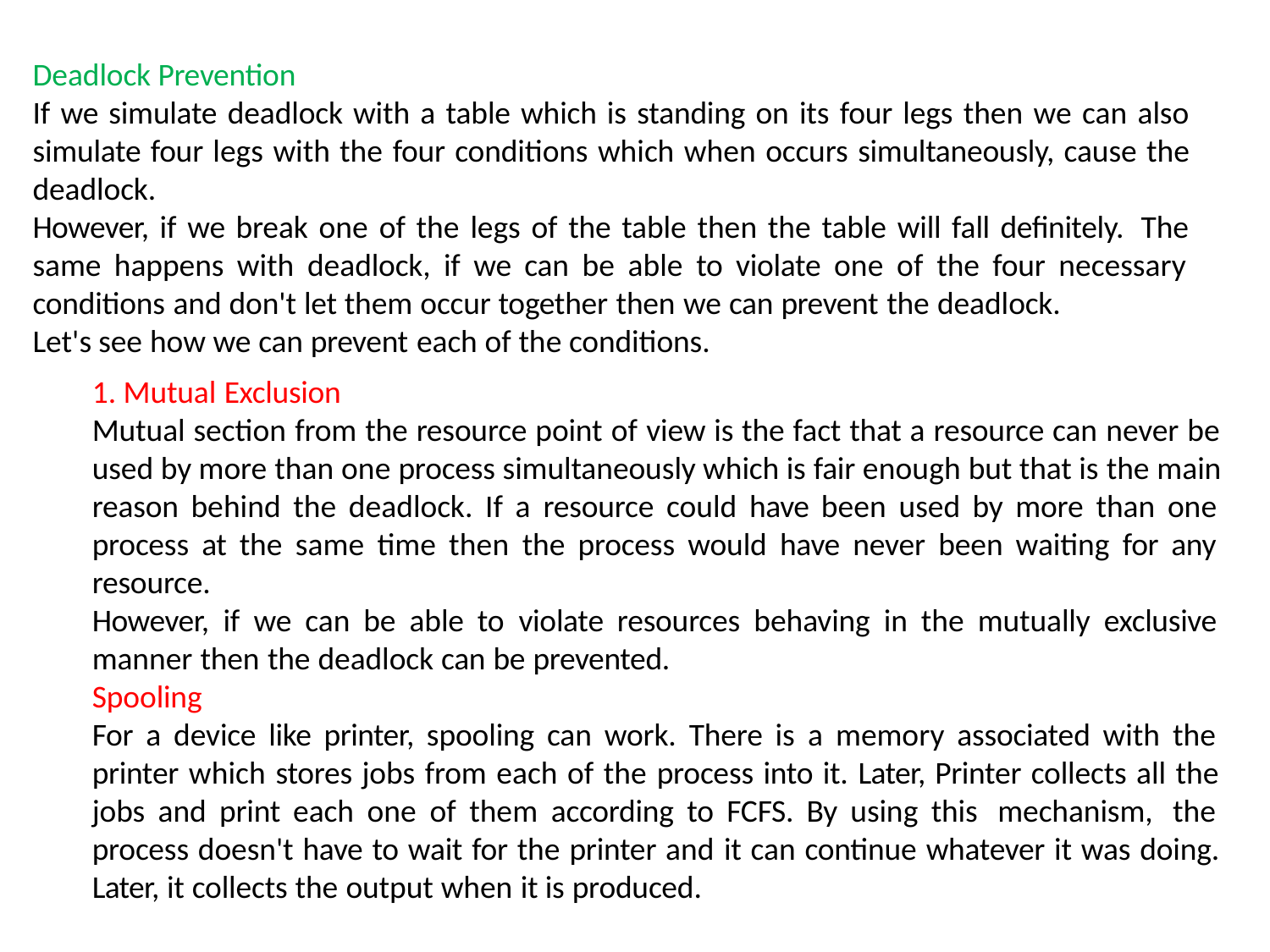

Deadlock Prevention
If we simulate deadlock with a table which is standing on its four legs then we can also  simulate four legs with the four conditions which when occurs simultaneously, cause the  deadlock.
However, if we break one of the legs of the table then the table will fall definitely. The  same happens with deadlock, if we can be able to violate one of the four necessary  conditions and don't let them occur together then we can prevent the deadlock.
Let's see how we can prevent each of the conditions.
1. Mutual Exclusion
Mutual section from the resource point of view is the fact that a resource can never be  used by more than one process simultaneously which is fair enough but that is the main  reason behind the deadlock. If a resource could have been used by more than one  process at the same time then the process would have never been waiting for any  resource.
However, if we can be able to violate resources behaving in the mutually exclusive
manner then the deadlock can be prevented.
Spooling
For a device like printer, spooling can work. There is a memory associated with the  printer which stores jobs from each of the process into it. Later, Printer collects all the  jobs and print each one of them according to FCFS. By using this mechanism, the  process doesn't have to wait for the printer and it can continue whatever it was doing.  Later, it collects the output when it is produced.